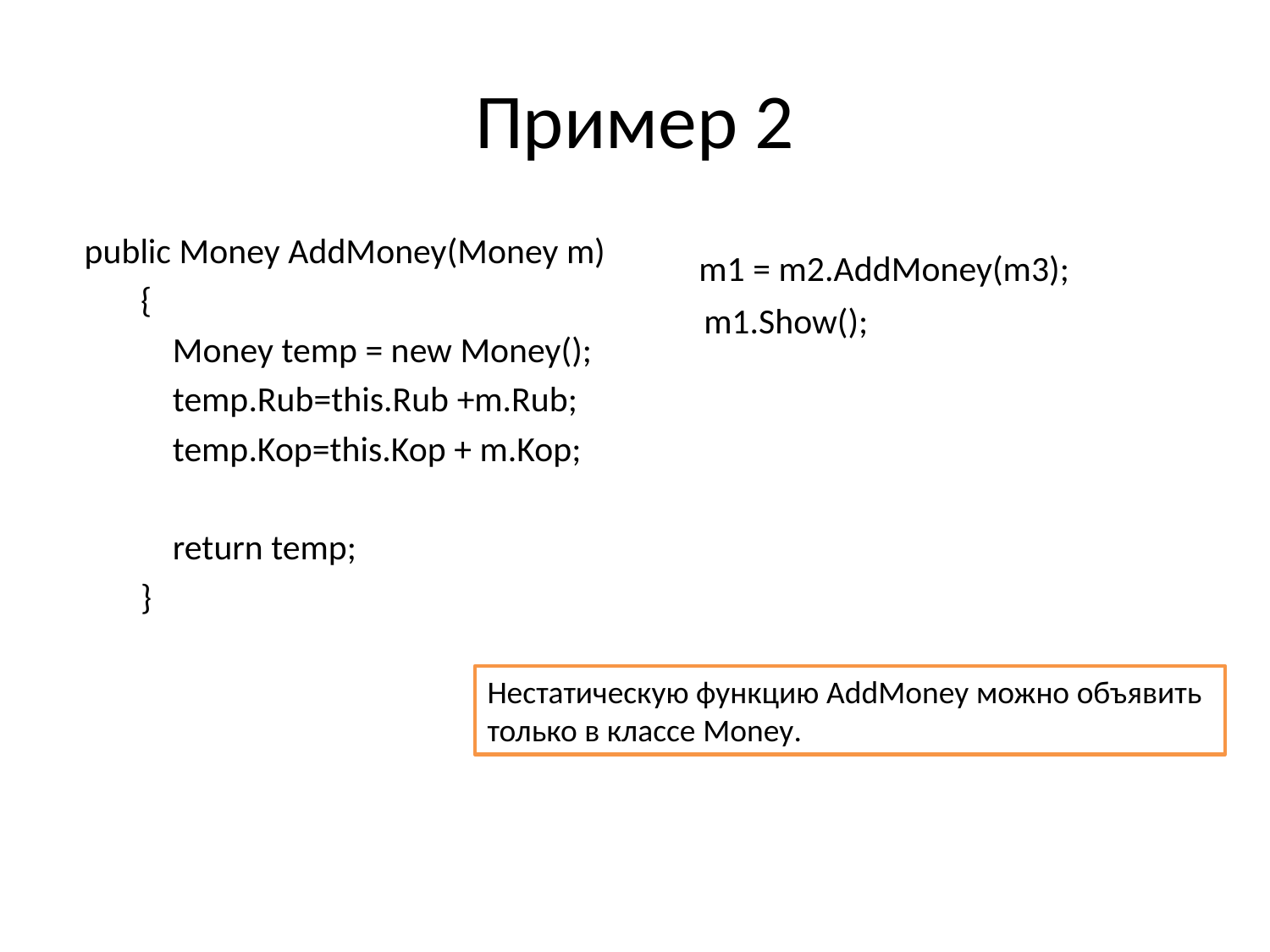

# Пример 2
 public Money AddMoney(Money m)
        {
            Money temp = new Money();
            temp.Rub=this.Rub +m.Rub;
            temp.Kop=this.Kop + m.Kop;

            return temp;
        }
 m1 = m2.AddMoney(m3);
  m1.Show();
Нестатическую функцию AddMoney можно объявить только в классе Money.